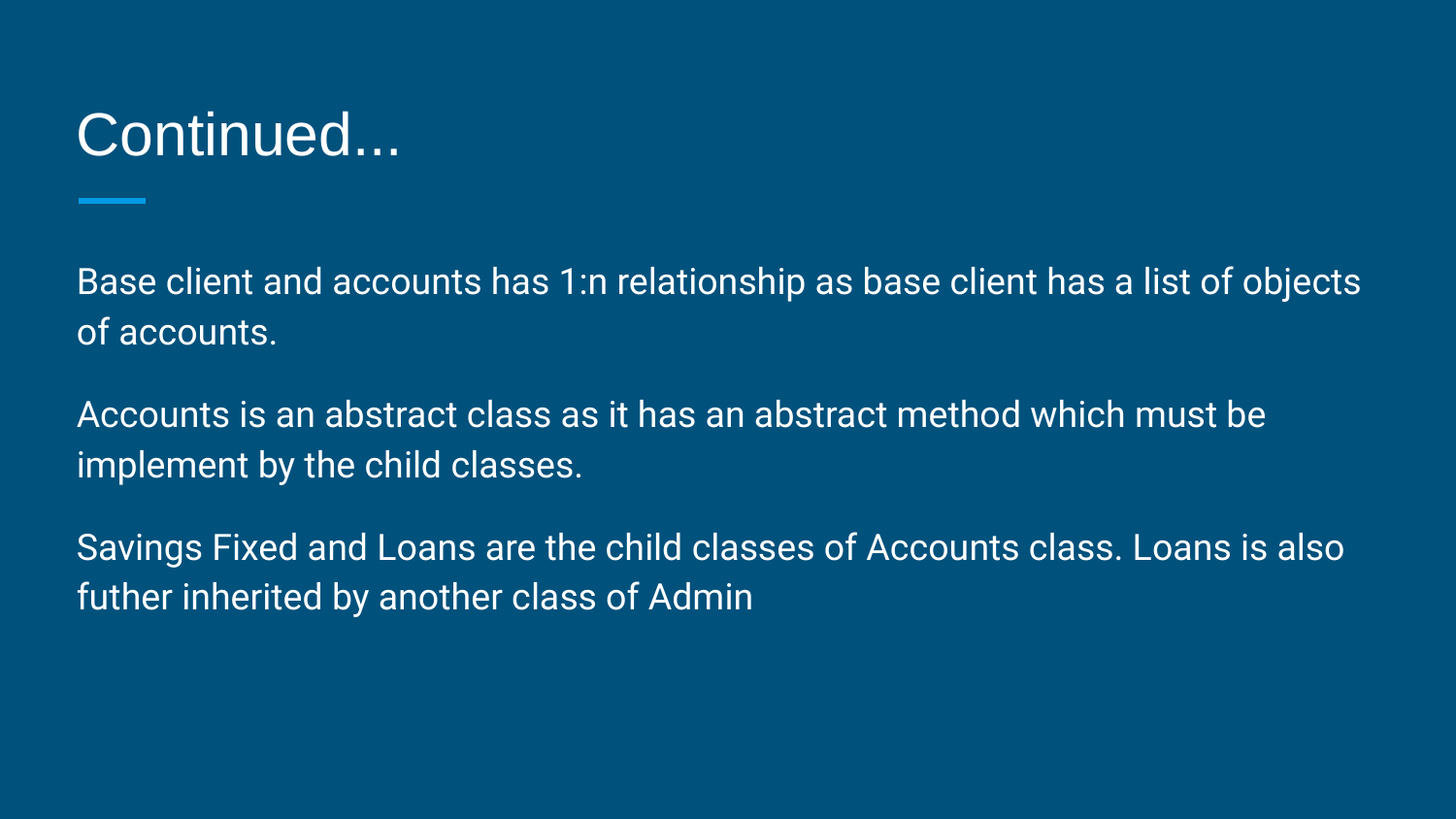

# Continued...
Base client and accounts has 1:n relationship as base client has a list of objects of accounts.
Accounts is an abstract class as it has an abstract method which must be implement by the child classes.
Savings Fixed and Loans are the child classes of Accounts class. Loans is also futher inherited by another class of Admin